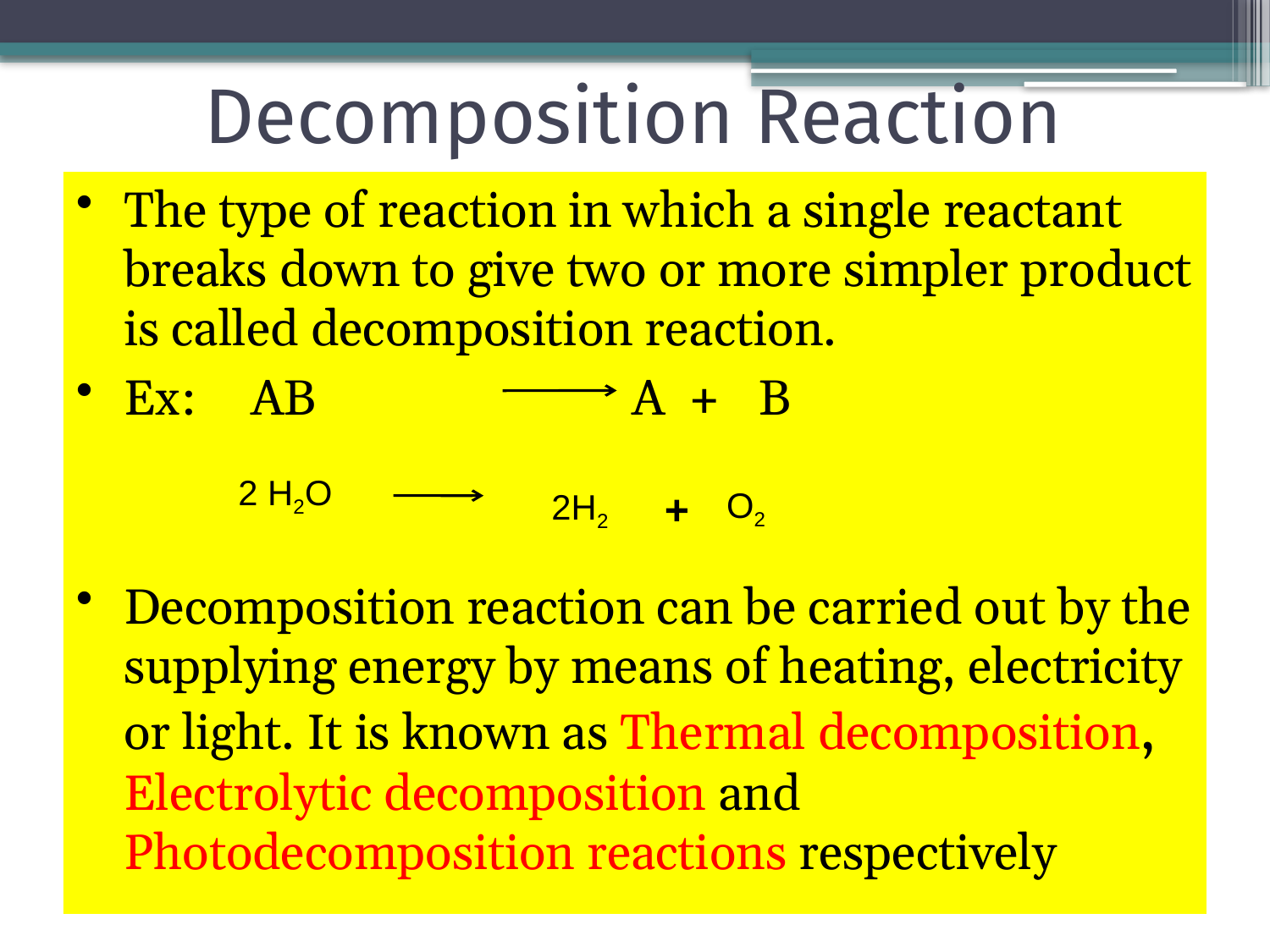

Decomposition Reaction
The type of reaction in which a single reactant breaks down to give two or more simpler product is called decomposition reaction.
Ex: 	AB         		A  + 	B

Decomposition reaction can be carried out by the supplying energy by means of heating, electricity or light. It is known as Thermal decomposition, Electrolytic decomposition and Photodecomposition reactions respectively

2 H2O
O2
+
2H2